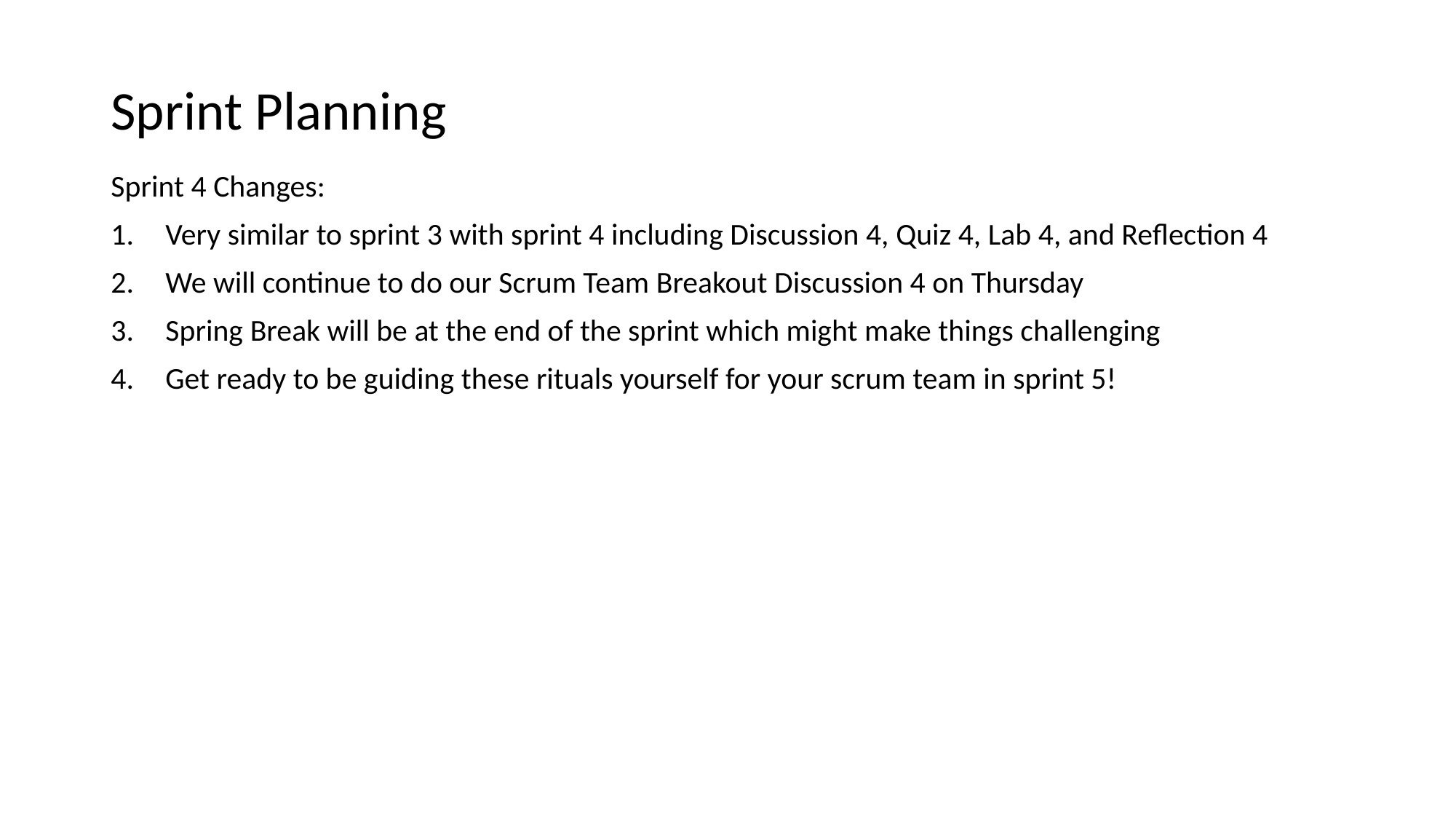

# Sprint Planning
Sprint 4 Changes:
Very similar to sprint 3 with sprint 4 including Discussion 4, Quiz 4, Lab 4, and Reflection 4
We will continue to do our Scrum Team Breakout Discussion 4 on Thursday
Spring Break will be at the end of the sprint which might make things challenging
Get ready to be guiding these rituals yourself for your scrum team in sprint 5!